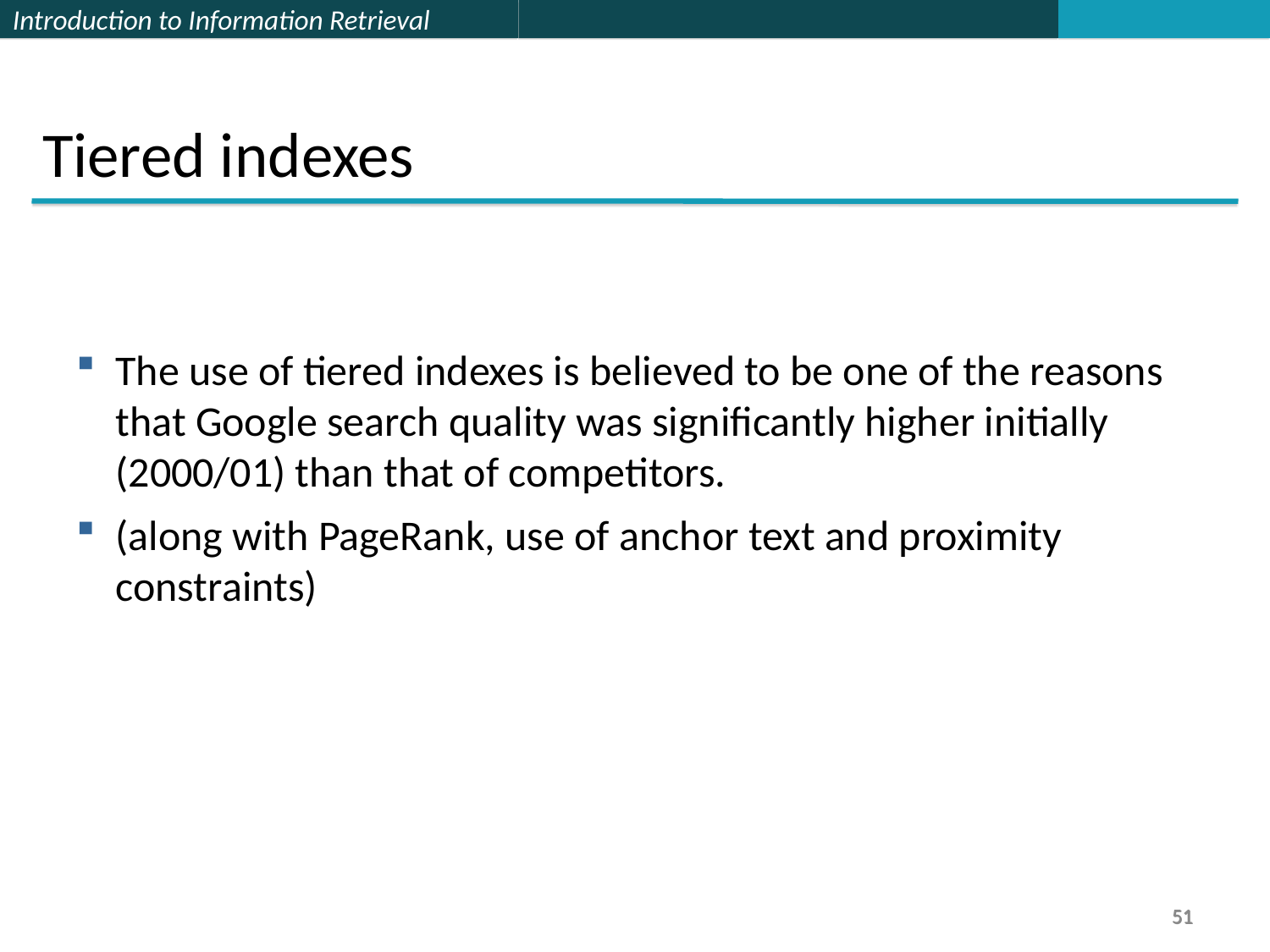

Tiered indexes
The use of tiered indexes is believed to be one of the reasons that Google search quality was significantly higher initially (2000/01) than that of competitors.
(along with PageRank, use of anchor text and proximity constraints)
51
51